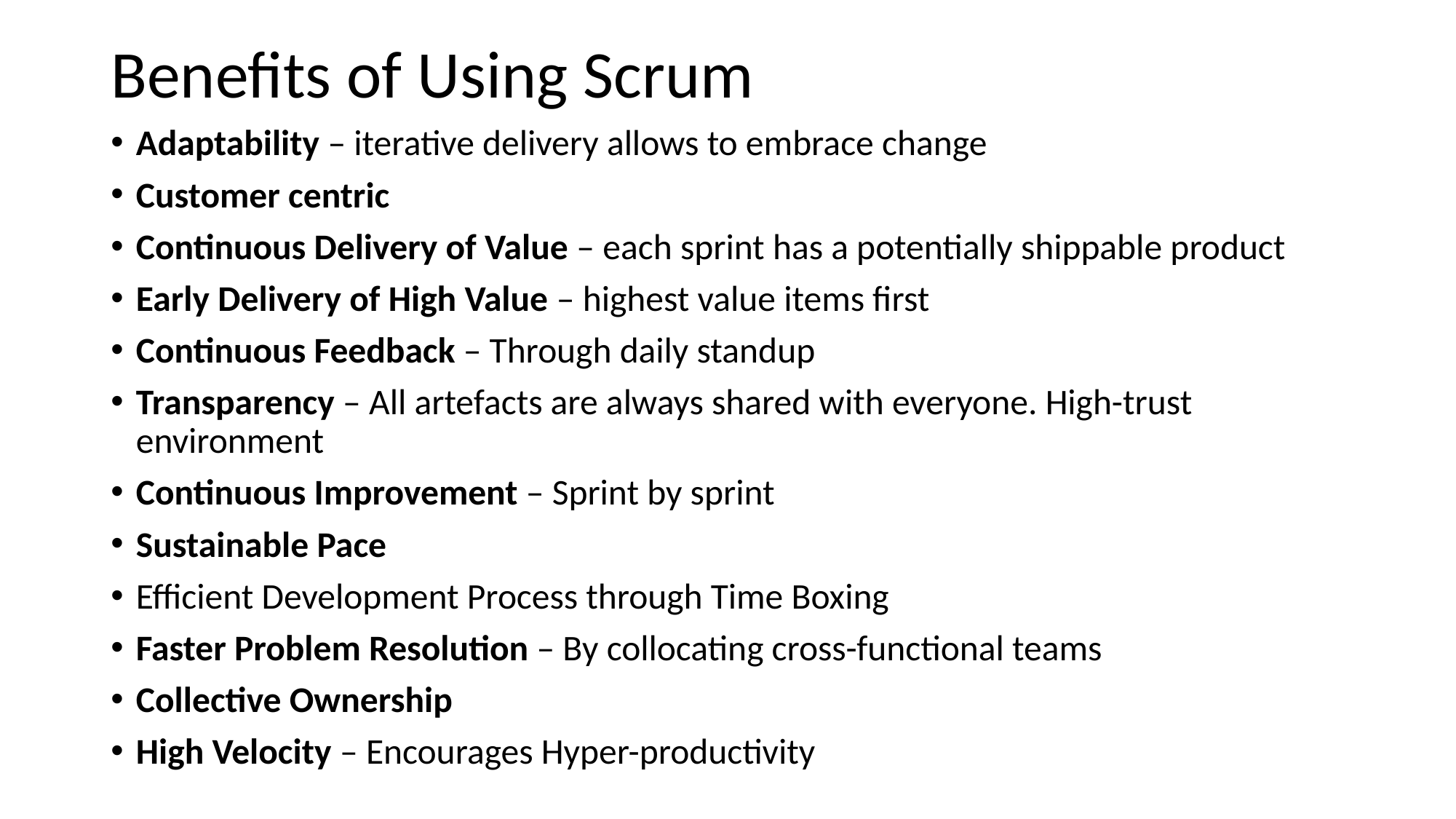

# Benefits of Using Scrum
Adaptability – iterative delivery allows to embrace change
Customer centric
Continuous Delivery of Value – each sprint has a potentially shippable product
Early Delivery of High Value – highest value items first
Continuous Feedback – Through daily standup
Transparency – All artefacts are always shared with everyone. High-trust environment
Continuous Improvement – Sprint by sprint
Sustainable Pace
Efficient Development Process through Time Boxing
Faster Problem Resolution – By collocating cross-functional teams
Collective Ownership
High Velocity – Encourages Hyper-productivity